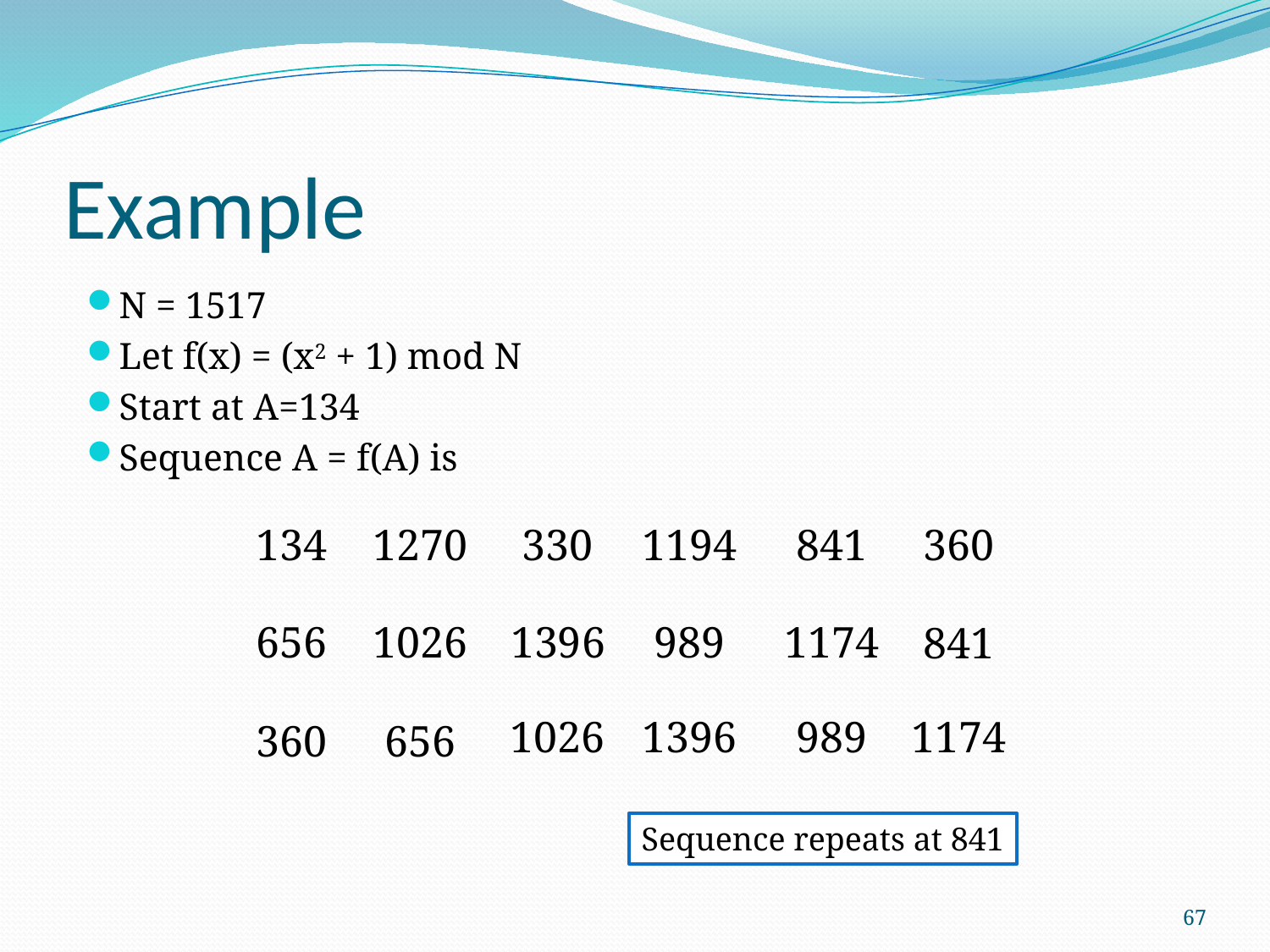

# Example
N = 1517
Let f(x) = (x2 + 1) mod N
Start at A=134
Sequence A = f(A) is

360
841
134
1194
330
1270
989
1396
656
1026
1174
841
1174
989
1396
1026
656
360
Sequence repeats at 841
67